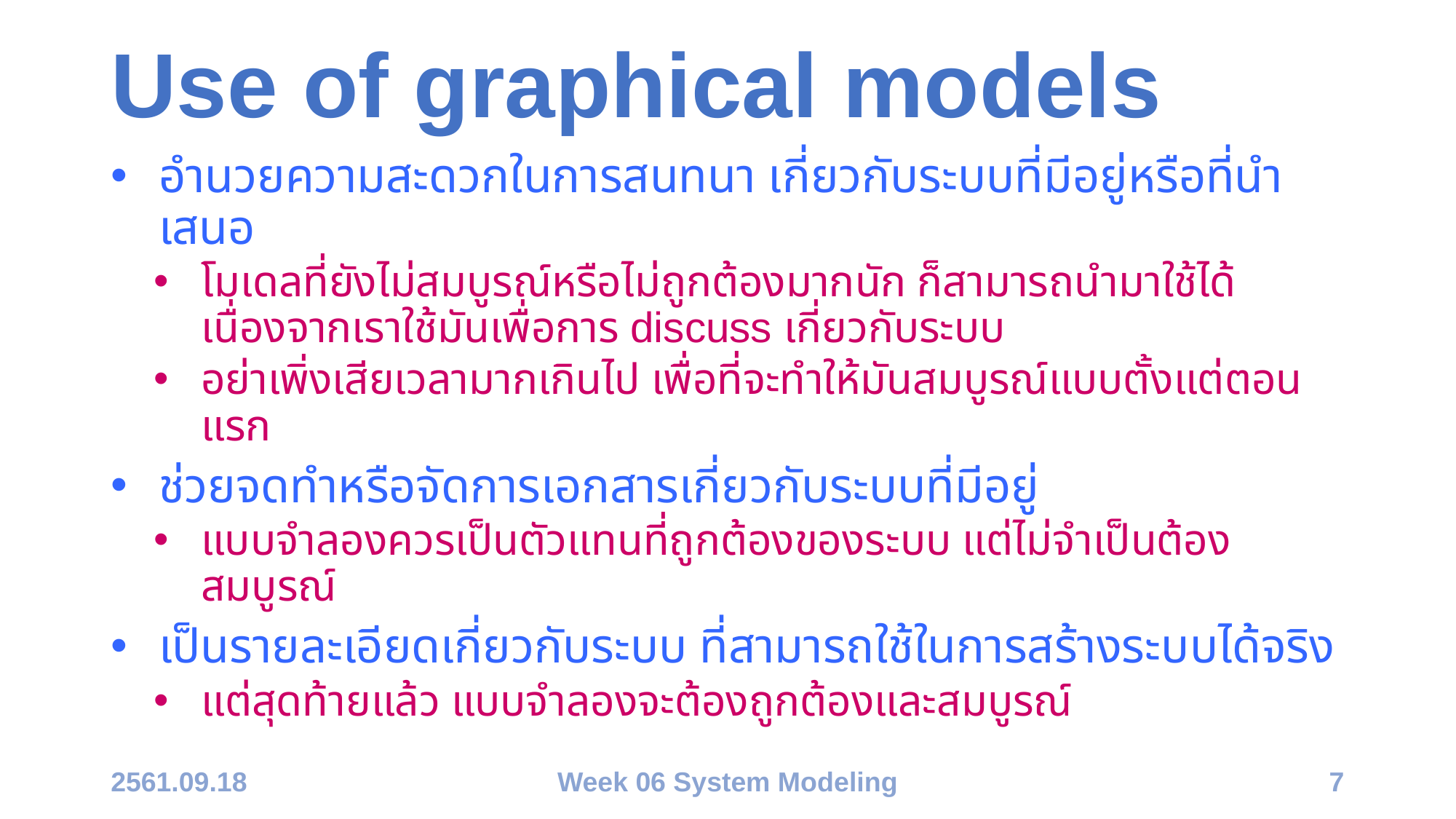

# Use of graphical models
อำนวยความสะดวกในการสนทนา เกี่ยวกับระบบที่มีอยู่หรือที่นำเสนอ
โมเดลที่ยังไม่สมบูรณ์หรือไม่ถูกต้องมากนัก ก็สามารถนำมาใช้ได้ เนื่องจากเราใช้มันเพื่อการ discuss เกี่ยวกับระบบ
อย่าเพิ่งเสียเวลามากเกินไป เพื่อที่จะทำให้มันสมบูรณ์แบบตั้งแต่ตอนแรก
ช่วยจดทำหรือจัดการเอกสารเกี่ยวกับระบบที่มีอยู่
แบบจำลองควรเป็นตัวแทนที่ถูกต้องของระบบ แต่ไม่จำเป็นต้องสมบูรณ์
เป็นรายละเอียดเกี่ยวกับระบบ ที่สามารถใช้ในการสร้างระบบได้จริง
แต่สุดท้ายแล้ว แบบจำลองจะต้องถูกต้องและสมบูรณ์
2561.09.18
Week 06 System Modeling
7